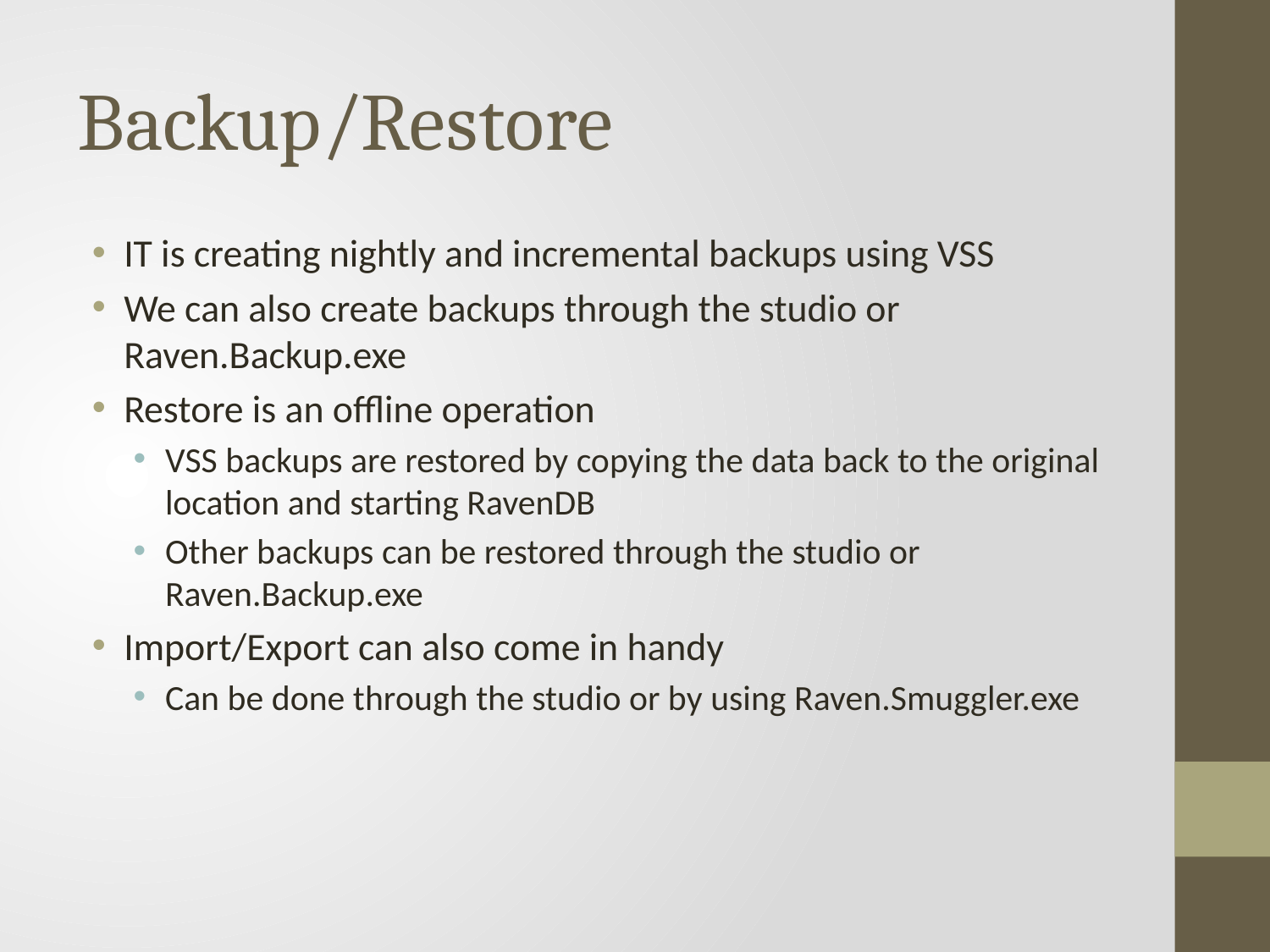

# Backup/Restore
IT is creating nightly and incremental backups using VSS
We can also create backups through the studio or Raven.Backup.exe
Restore is an offline operation
VSS backups are restored by copying the data back to the original location and starting RavenDB
Other backups can be restored through the studio or Raven.Backup.exe
Import/Export can also come in handy
Can be done through the studio or by using Raven.Smuggler.exe